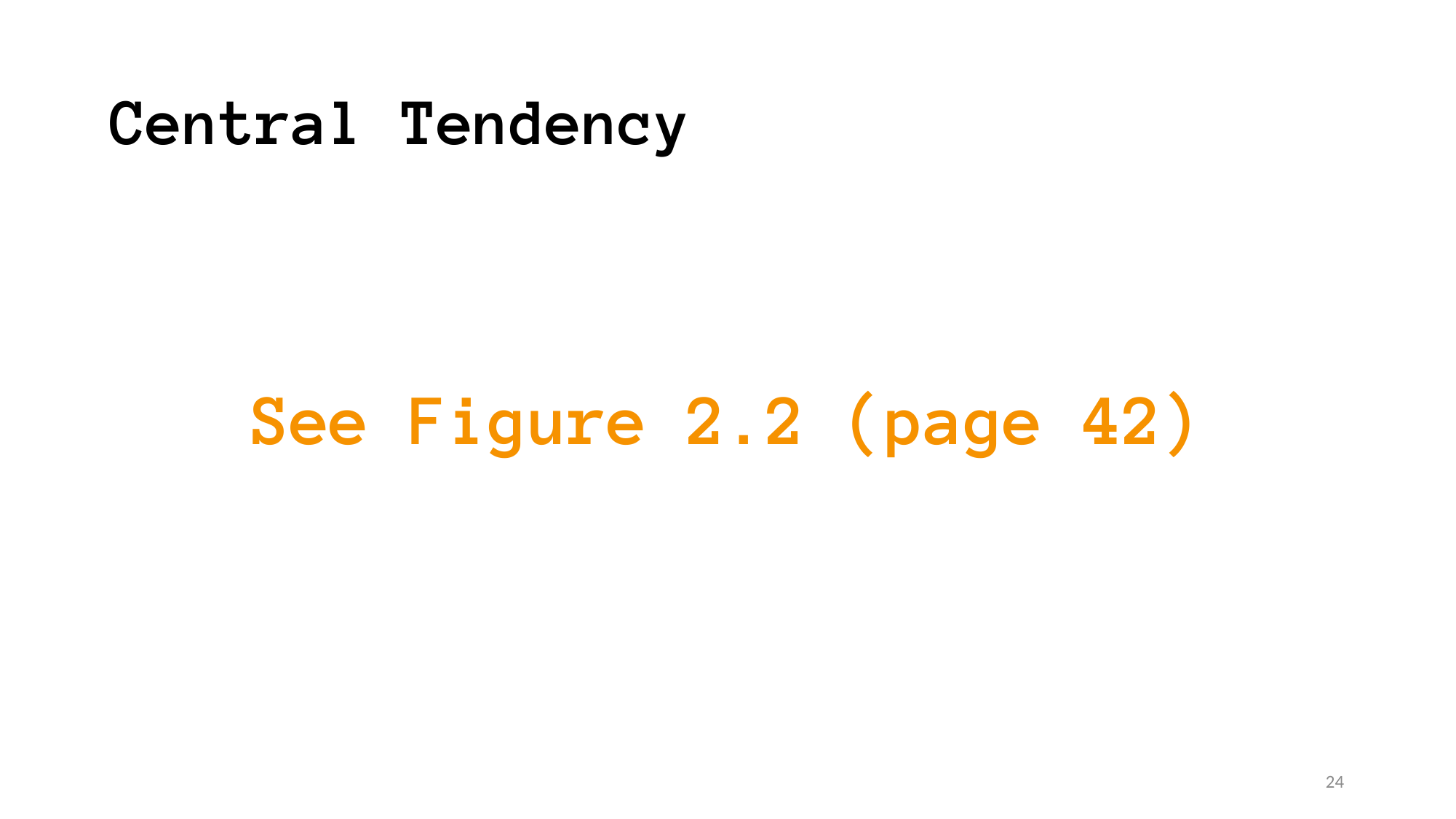

# Central Tendency
See Figure 2.2 (page 42)
24